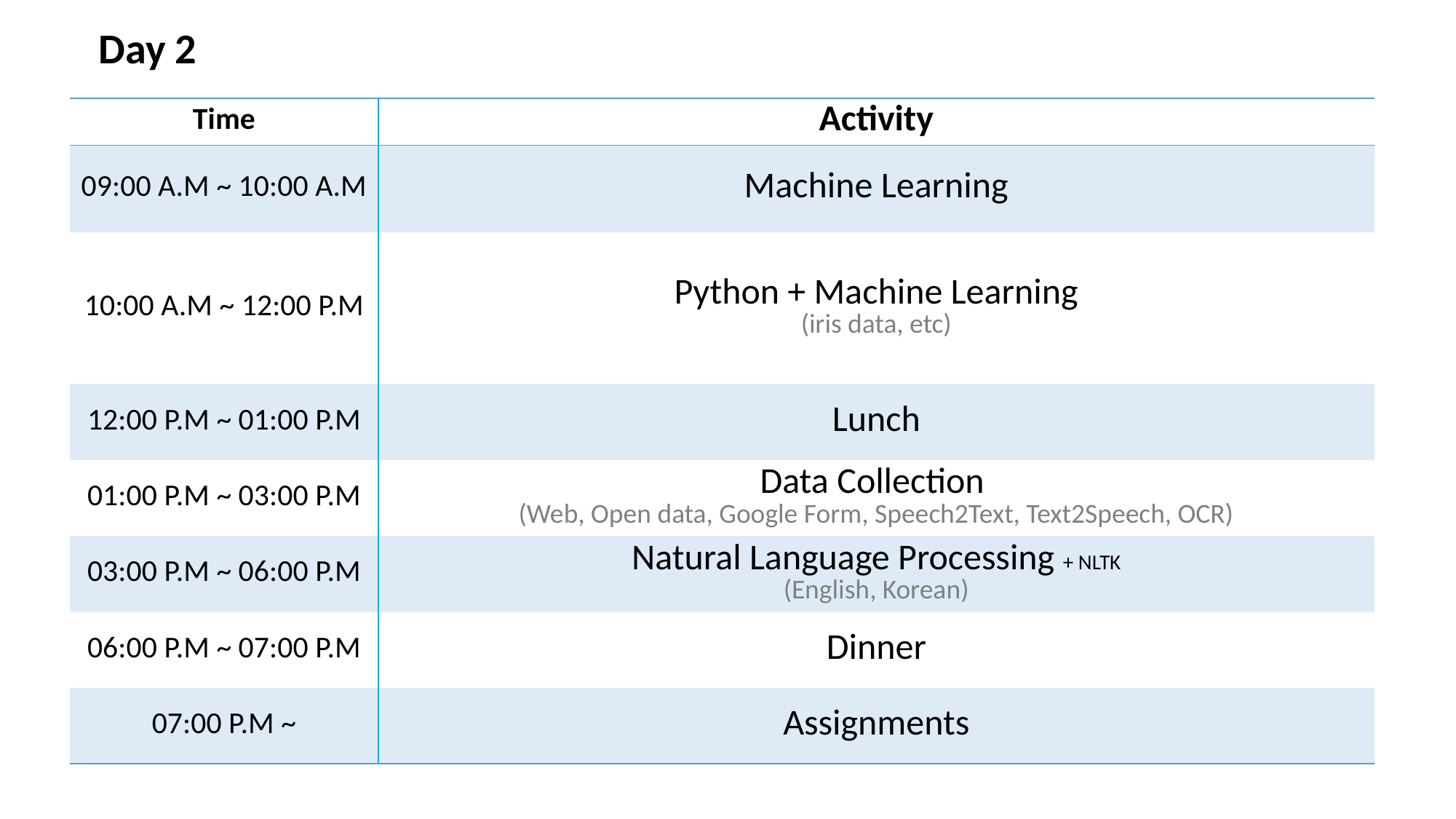

Day 2
| Time | Activity |
| --- | --- |
| 09:00 A.M ~ 10:00 A.M | Machine Learning |
| 10:00 A.M ~ 12:00 P.M | Python + Machine Learning (iris data, etc) |
| 12:00 P.M ~ 01:00 P.M | Lunch |
| 01:00 P.M ~ 03:00 P.M | Data Collection (Web, Open data, Google Form, Speech2Text, Text2Speech, OCR) |
| 03:00 P.M ~ 06:00 P.M | Natural Language Processing + NLTK (English, Korean) |
| 06:00 P.M ~ 07:00 P.M | Dinner |
| 07:00 P.M ~ | Assignments |